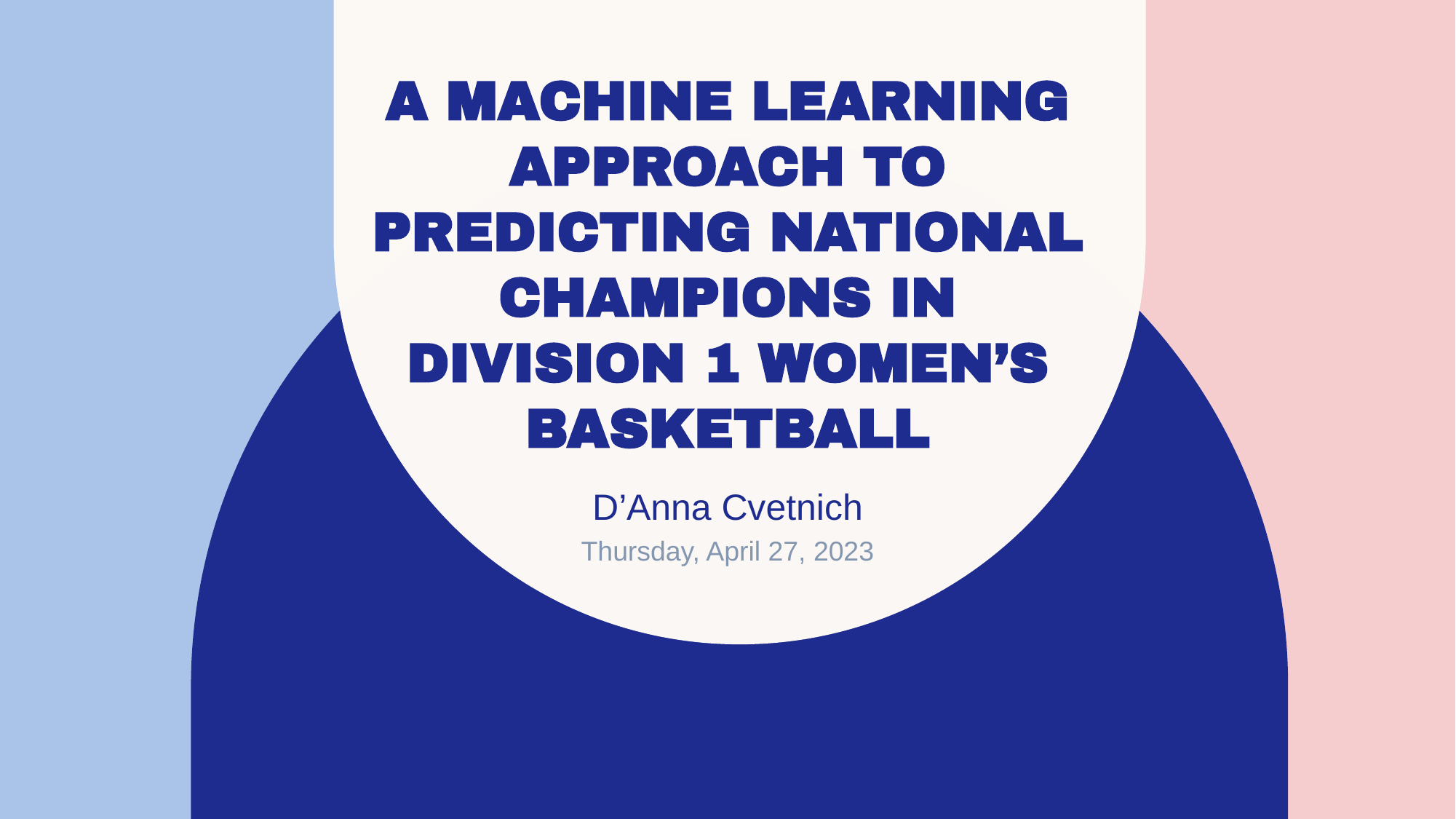

# A Machine Learning Approach to Predicting National Champions in Division 1 Women’s Basketball
D’Anna Cvetnich
Thursday, April 27, 2023